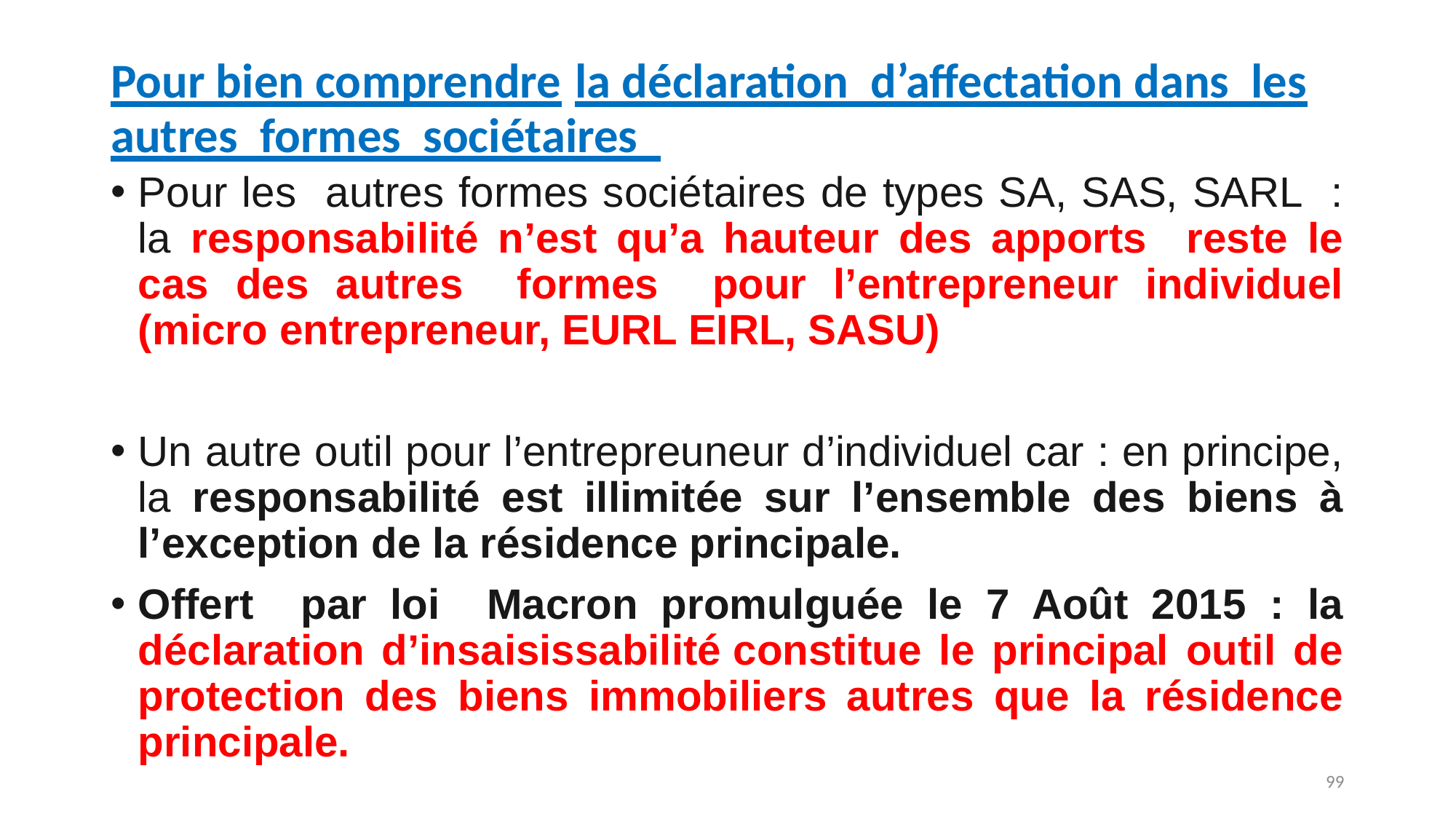

Pour bien comprendre la déclaration  d’affectation dans  les autres  formes  sociétaires
Pour les  autres formes sociétaires de types SA, SAS, SARL  : la responsabilité n’est qu’a hauteur des apports  reste le cas des autres  formes  pour l’entrepreneur individuel (micro entrepreneur, EURL EIRL, SASU)

Un autre outil pour l’entrepreuneur d’individuel car : en principe, la responsabilité est illimitée sur l’ensemble des biens à l’exception de la résidence principale.
Offert  par loi  Macron promulguée le 7 Août 2015 : la déclaration d’insaisissabilité constitue le principal outil de protection des biens immobiliers autres que la résidence principale.

99